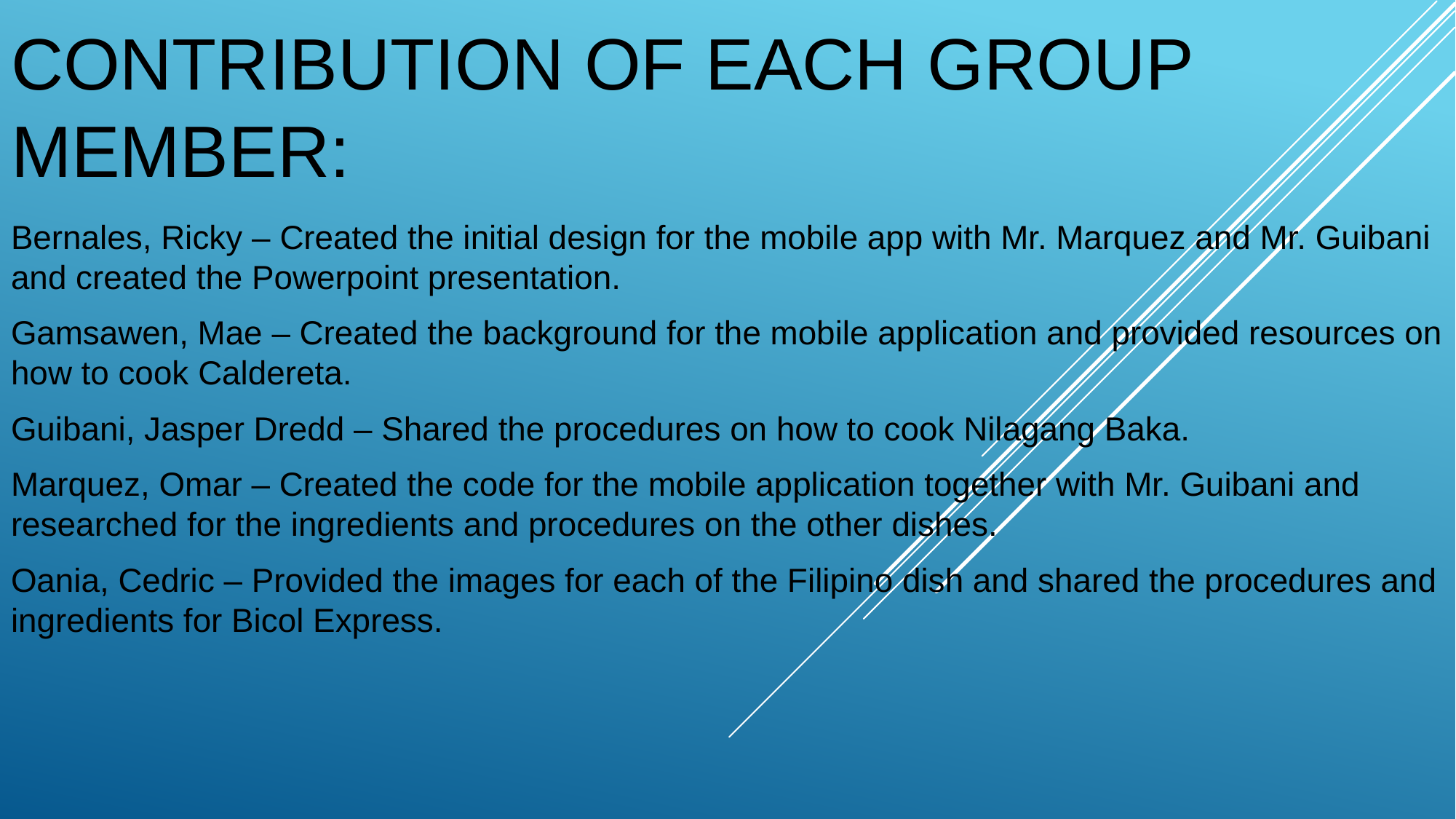

# Contribution of each group member:
Bernales, Ricky – Created the initial design for the mobile app with Mr. Marquez and Mr. Guibani and created the Powerpoint presentation.
Gamsawen, Mae – Created the background for the mobile application and provided resources on how to cook Caldereta.
Guibani, Jasper Dredd – Shared the procedures on how to cook Nilagang Baka.
Marquez, Omar – Created the code for the mobile application together with Mr. Guibani and researched for the ingredients and procedures on the other dishes.
Oania, Cedric – Provided the images for each of the Filipino dish and shared the procedures and ingredients for Bicol Express.